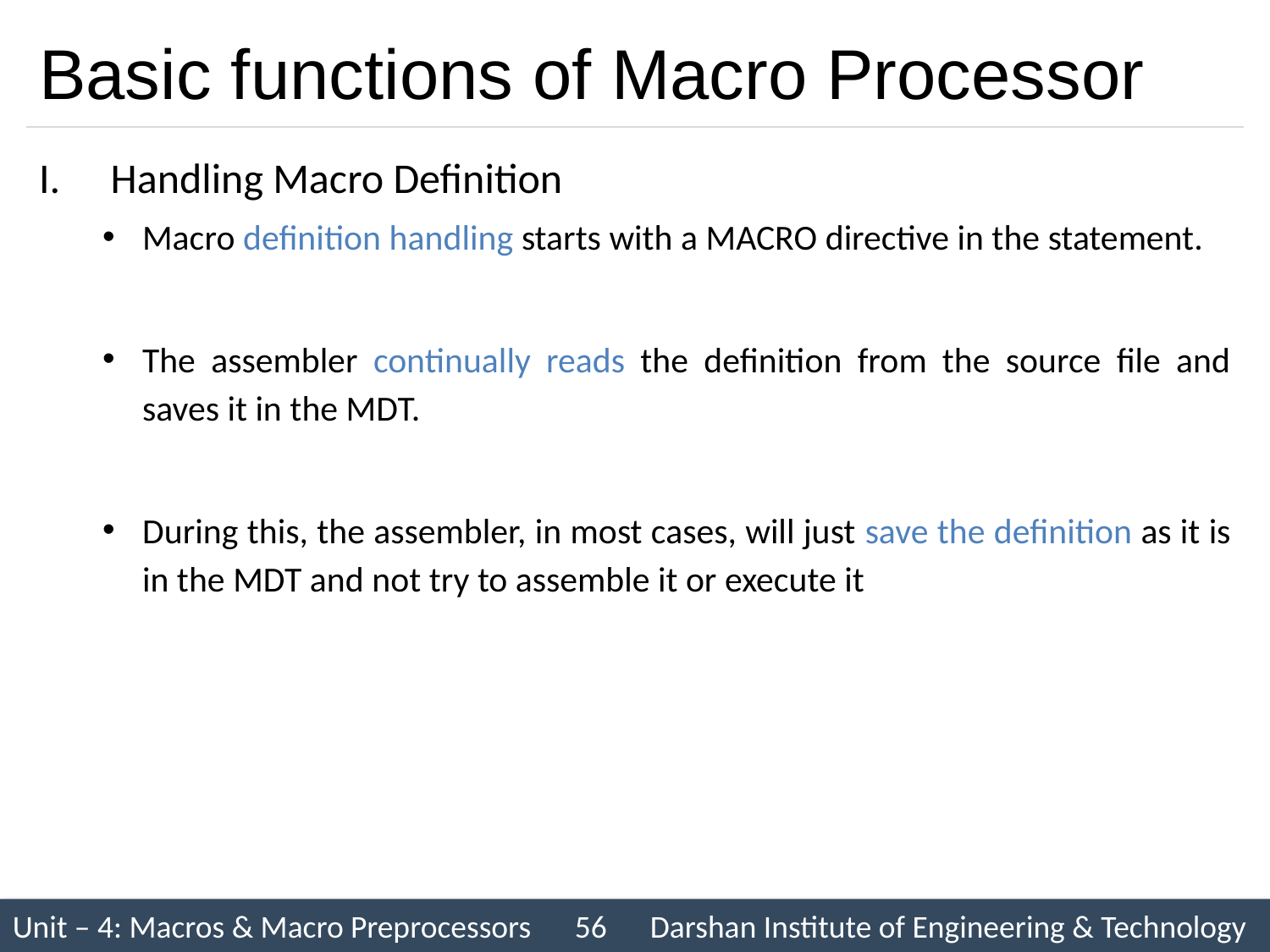

# Basic functions of Macro Processor
Handling Macro Definition
Macro definition handling starts with a MACRO directive in the statement.

The assembler continually reads the definition from the source file and saves it in the MDT.

During this, the assembler, in most cases, will just save the definition as it is in the MDT and not try to assemble it or execute it